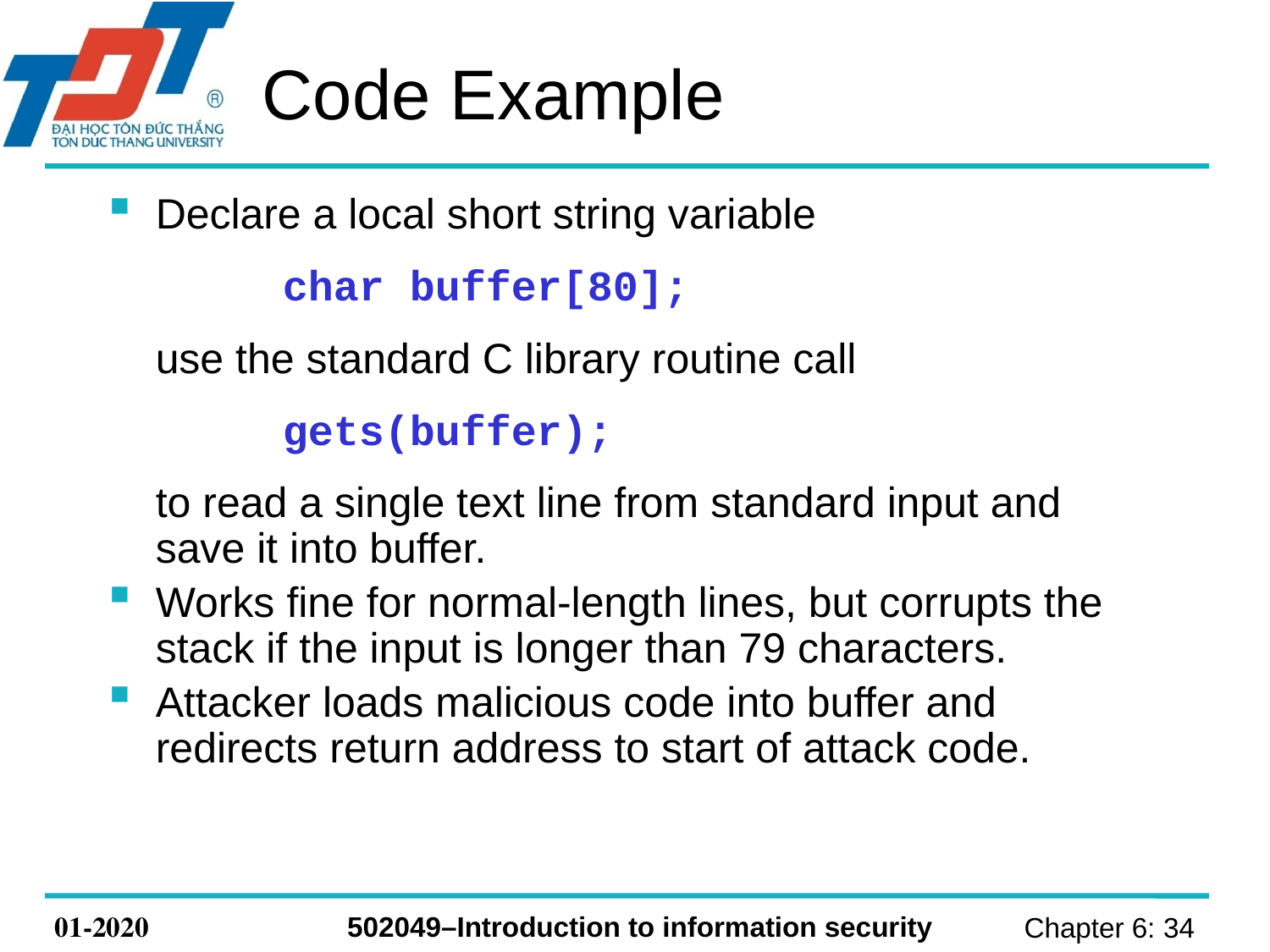

# Code Example
Declare a local short string variable

		char buffer[80];

	use the standard C library routine call

		gets(buffer);

	to read a single text line from standard input and save it into buffer.
Works fine for normal-length lines, but corrupts the stack if the input is longer than 79 characters.
Attacker loads malicious code into buffer and redirects return address to start of attack code.